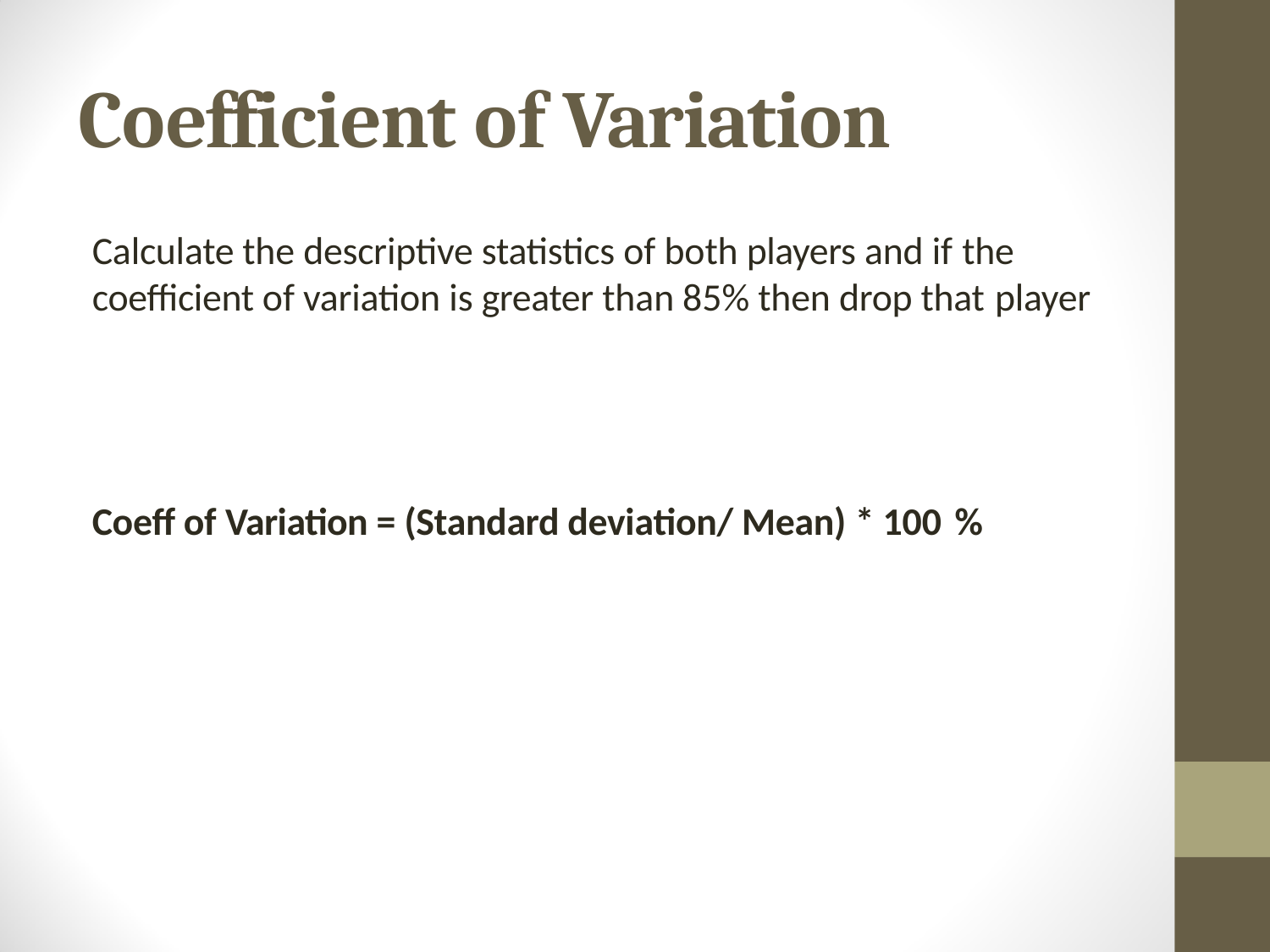

# Coefficient of Variation
Calculate the descriptive statistics of both players and if the
coefficient of variation is greater than 85% then drop that player
Coeff of Variation = (Standard deviation/ Mean) * 100 %